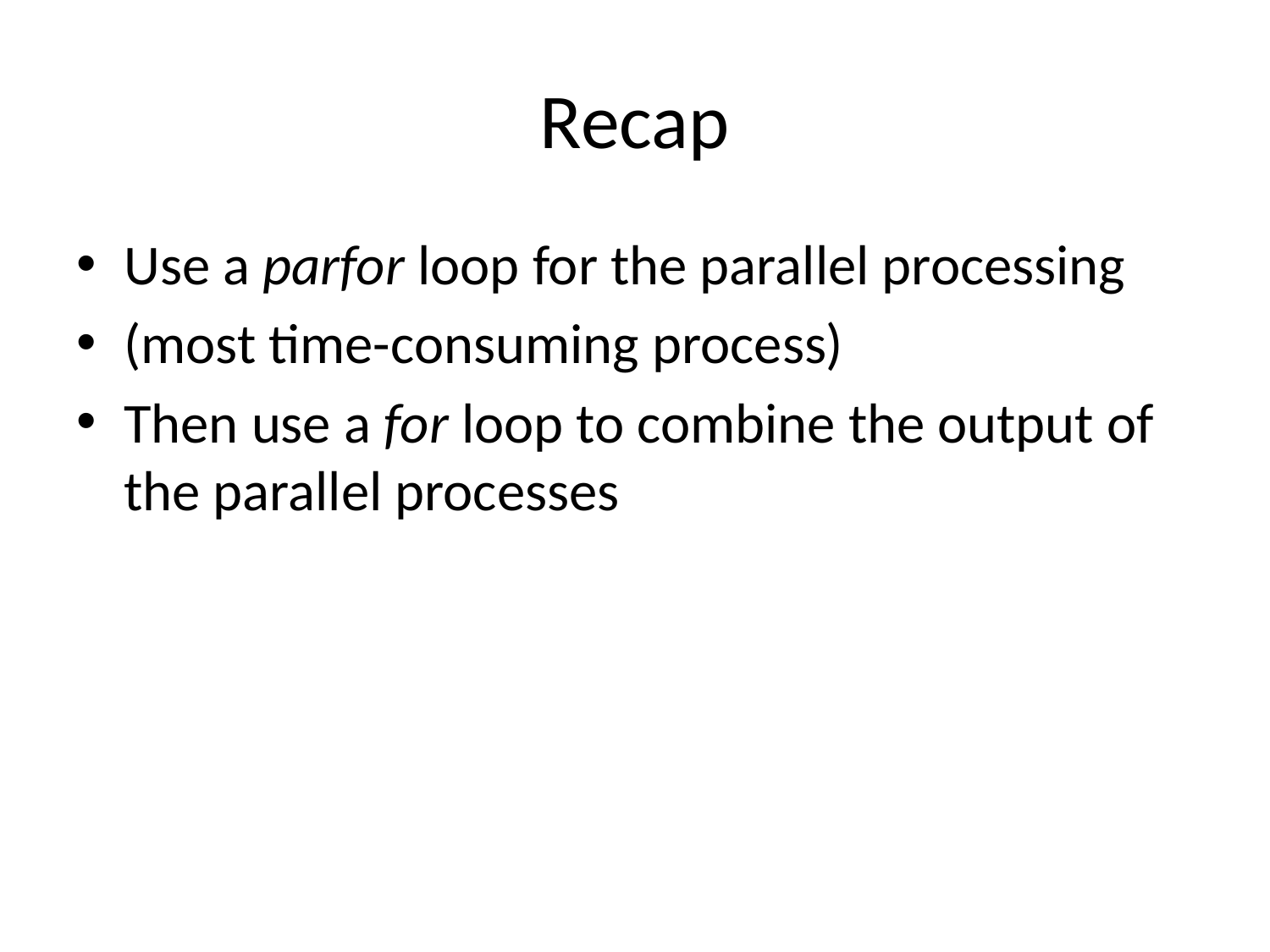

# Recap
Use a parfor loop for the parallel processing
(most time-consuming process)
Then use a for loop to combine the output of the parallel processes